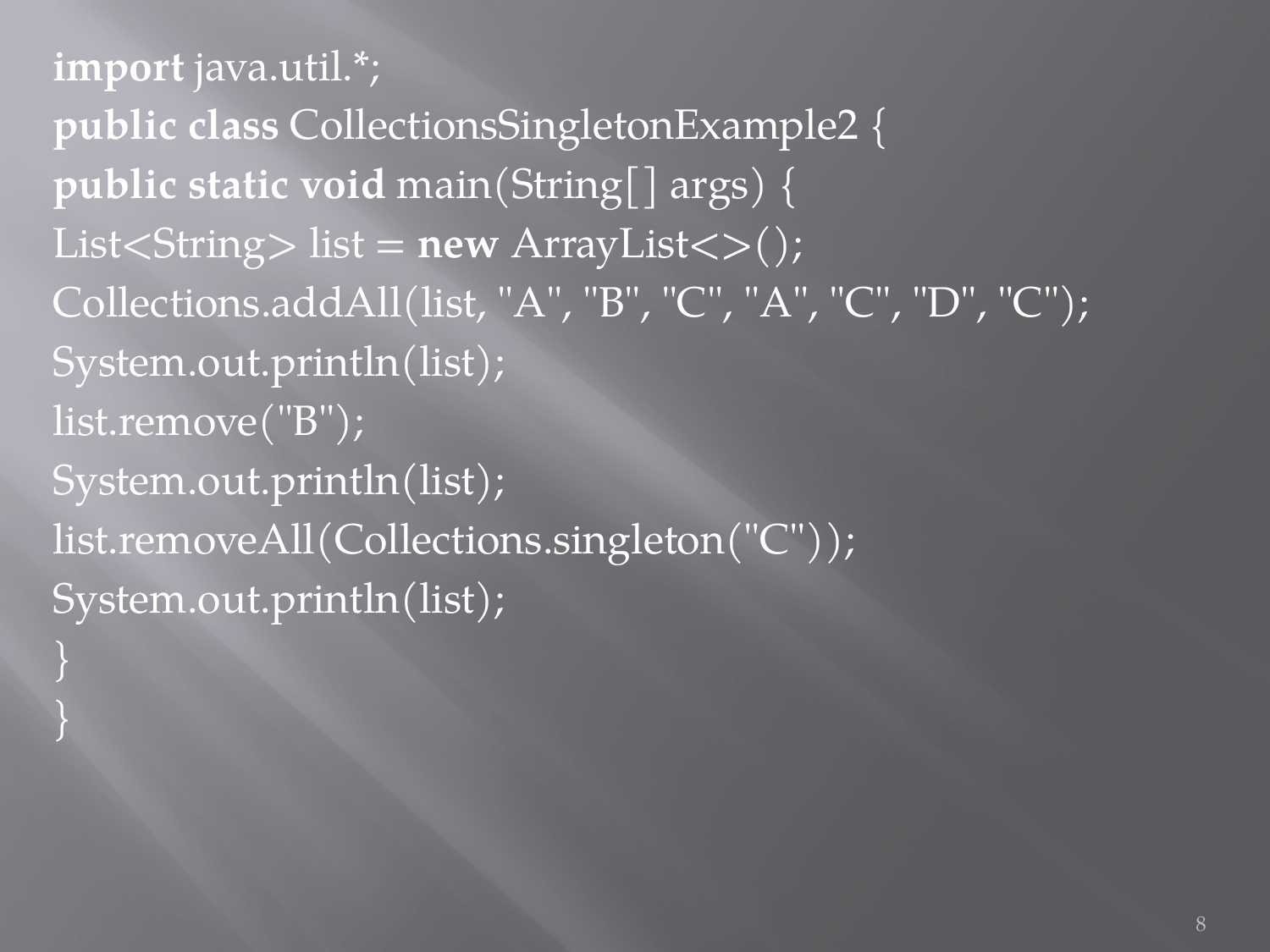

import java.util.*;
public class CollectionsSingletonExample2 {
public static void main(String[] args) {
List<String> list = new ArrayList<>();
Collections.addAll(list, "A", "B", "C", "A", "C", "D", "C");
System.out.println(list);
list.remove("B");
System.out.println(list);
list.removeAll(Collections.singleton("C"));
System.out.println(list);
}
}

8